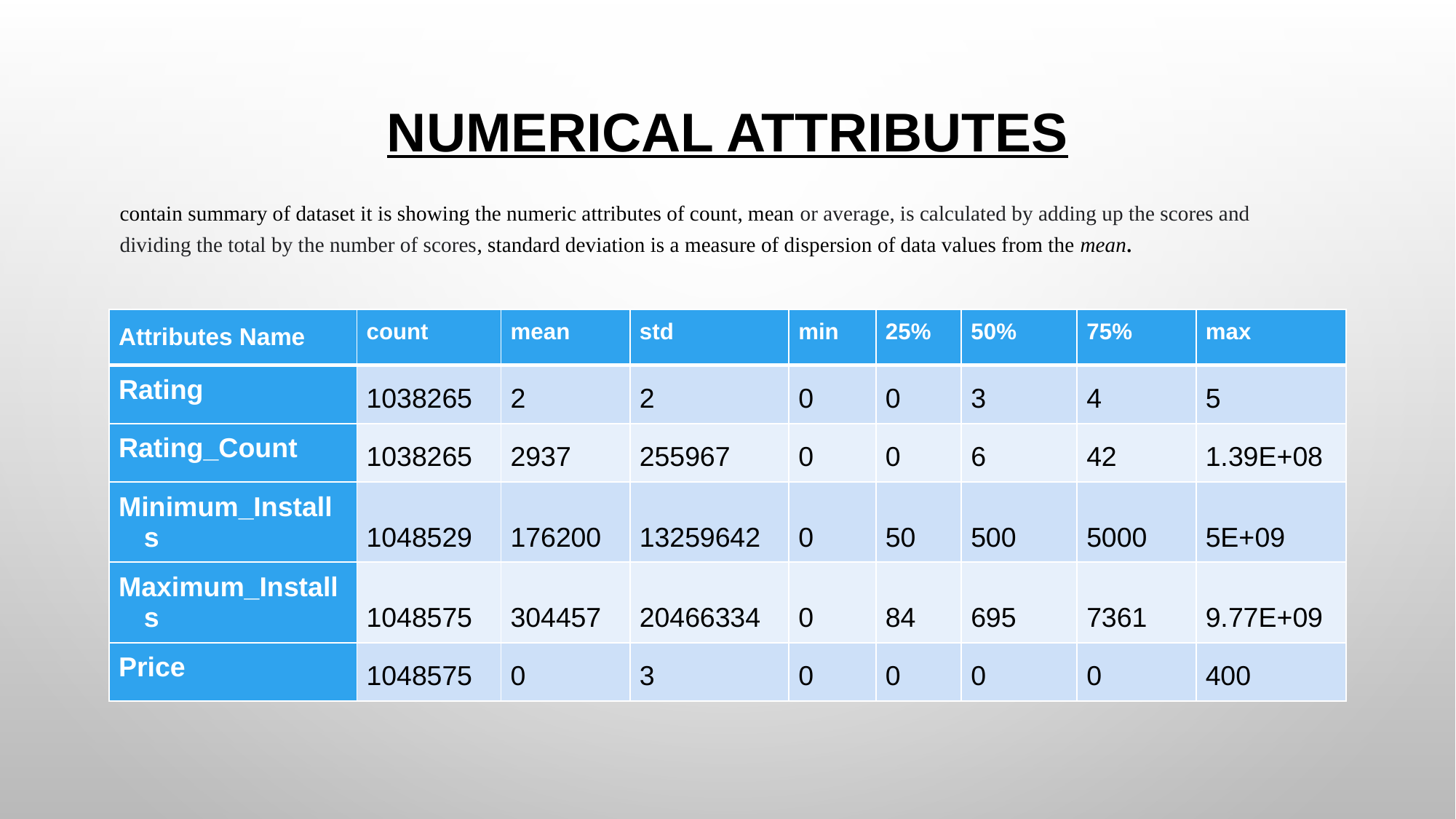

# Numerical attributes
contain summary of dataset it is showing the numeric attributes of count, mean or average, is calculated by adding up the scores and dividing the total by the number of scores, standard deviation is a measure of dispersion of data values from the mean.

| Attributes Name | count | mean | std | min | 25% | 50% | 75% | max |
| --- | --- | --- | --- | --- | --- | --- | --- | --- |
| Rating | 1038265 | 2 | 2 | 0 | 0 | 3 | 4 | 5 |
| Rating\_Count | 1038265 | 2937 | 255967 | 0 | 0 | 6 | 42 | 1.39E+08 |
| Minimum\_Installs | 1048529 | 176200 | 13259642 | 0 | 50 | 500 | 5000 | 5E+09 |
| Maximum\_Installs | 1048575 | 304457 | 20466334 | 0 | 84 | 695 | 7361 | 9.77E+09 |
| Price | 1048575 | 0 | 3 | 0 | 0 | 0 | 0 | 400 |